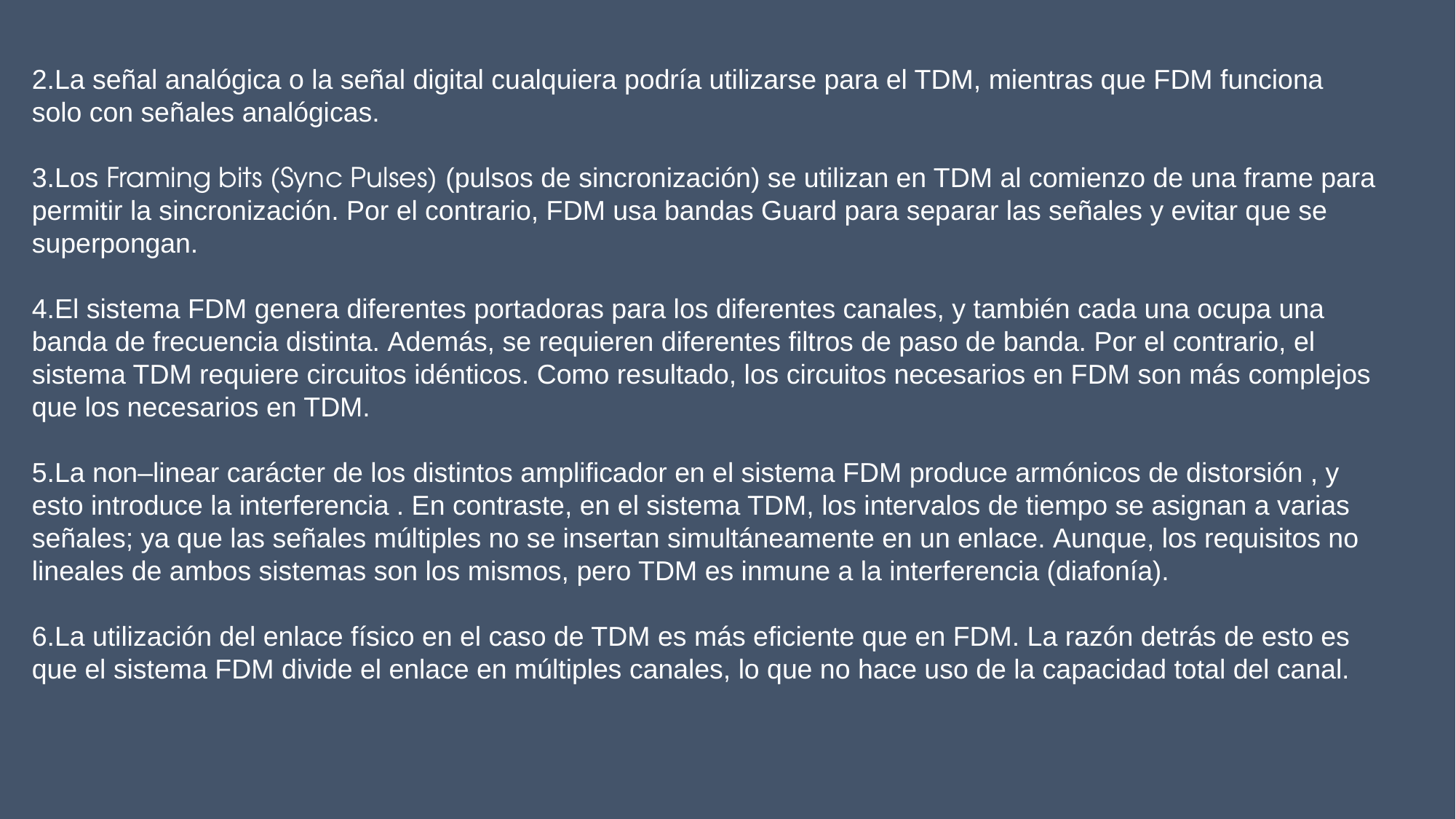

2.La señal analógica o la señal digital cualquiera podría utilizarse para el TDM, mientras que FDM funciona solo con señales analógicas.

3.Los Framing bits (Sync Pulses) (pulsos de sincronización) se utilizan en TDM al comienzo de una frame para permitir la sincronización. Por el contrario, FDM usa bandas Guard para separar las señales y evitar que se superpongan.

4.El sistema FDM genera diferentes portadoras para los diferentes canales, y también cada una ocupa una banda de frecuencia distinta. Además, se requieren diferentes filtros de paso de banda. Por el contrario, el sistema TDM requiere circuitos idénticos. Como resultado, los circuitos necesarios en FDM son más complejos que los necesarios en TDM.

5.La non–linear carácter de los distintos amplificador en el sistema FDM produce armónicos de distorsión , y esto introduce la interferencia . En contraste, en el sistema TDM, los intervalos de tiempo se asignan a varias señales; ya que las señales múltiples no se insertan simultáneamente en un enlace. Aunque, los requisitos no lineales de ambos sistemas son los mismos, pero TDM es inmune a la interferencia (diafonía).

6.La utilización del enlace físico en el caso de TDM es más eficiente que en FDM. La razón detrás de esto es que el sistema FDM divide el enlace en múltiples canales, lo que no hace uso de la capacidad total del canal.